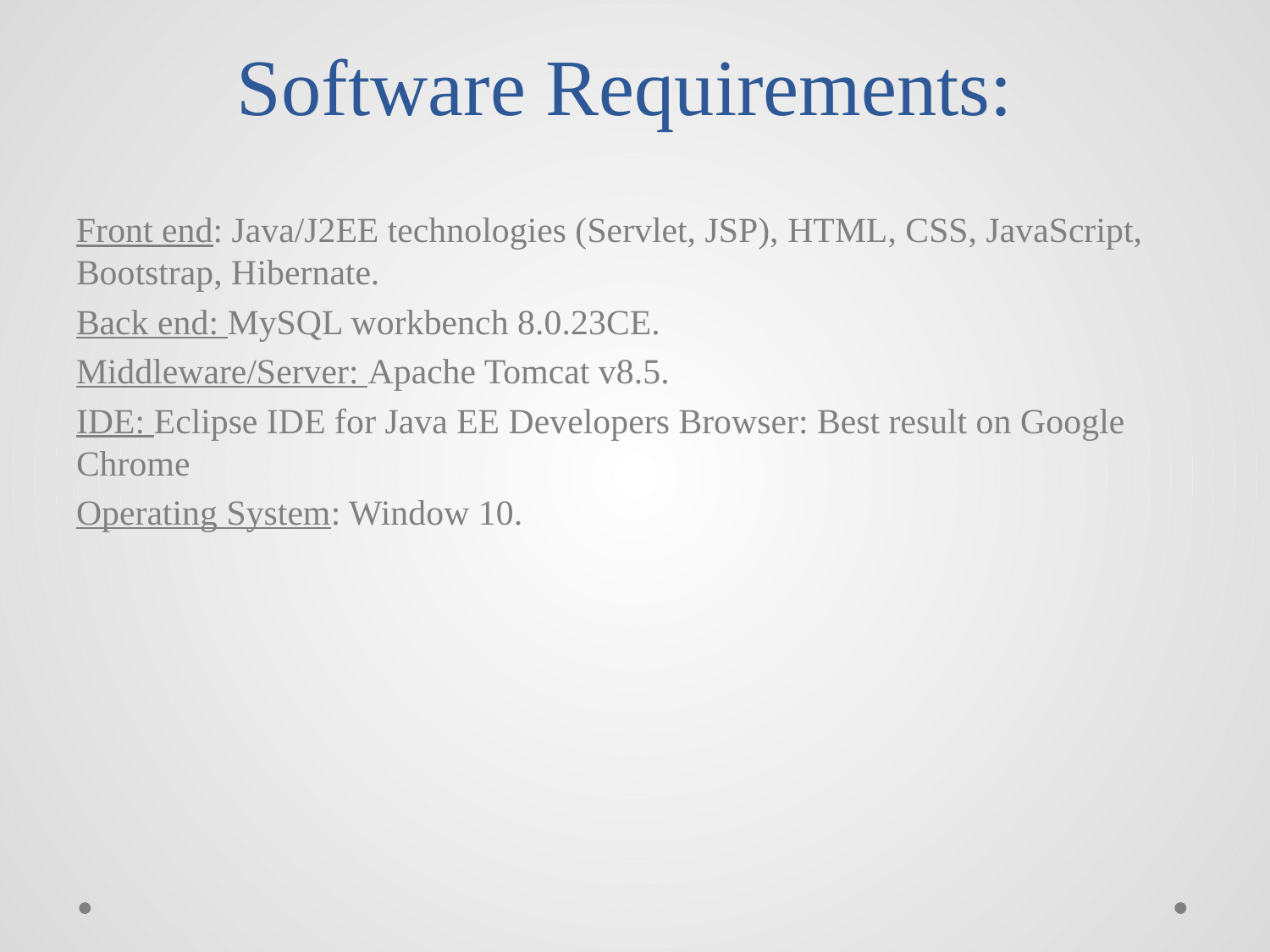

# Software Requirements:
Front end: Java/J2EE technologies (Servlet, JSP), HTML, CSS, JavaScript, Bootstrap, Hibernate.
Back end: MySQL workbench 8.0.23CE.
Middleware/Server: Apache Tomcat v8.5.
IDE: Eclipse IDE for Java EE Developers Browser: Best result on Google Chrome
Operating System: Window 10.